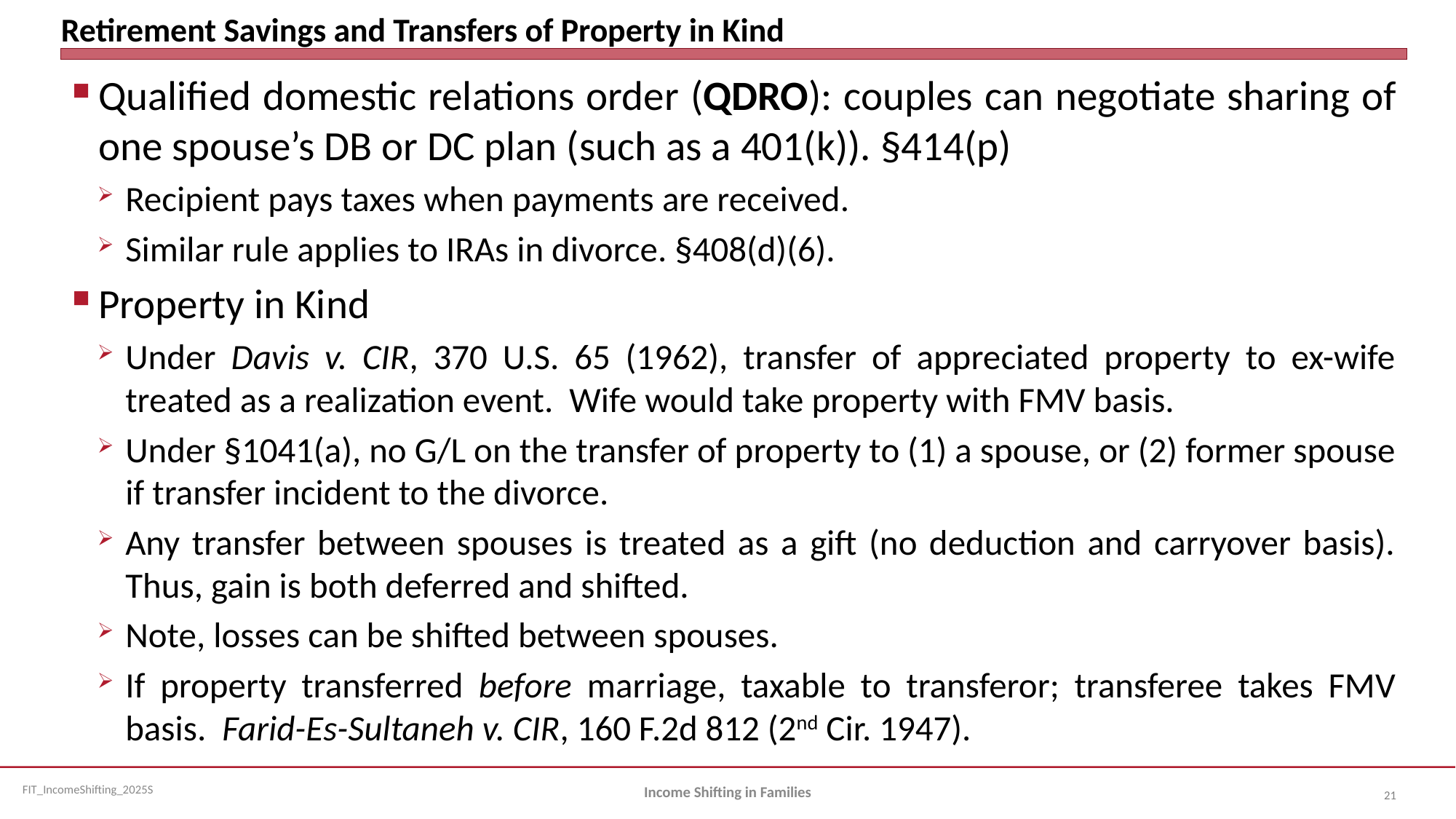

# Retirement Savings and Transfers of Property in Kind
Qualified domestic relations order (QDRO): couples can negotiate sharing of one spouse’s DB or DC plan (such as a 401(k)). §414(p)
Recipient pays taxes when payments are received.
Similar rule applies to IRAs in divorce. §408(d)(6).
Property in Kind
Under Davis v. CIR, 370 U.S. 65 (1962), transfer of appreciated property to ex-wife treated as a realization event.  Wife would take property with FMV basis.
Under §1041(a), no G/L on the transfer of property to (1) a spouse, or (2) former spouse if transfer incident to the divorce.
Any transfer between spouses is treated as a gift (no deduction and carryover basis). Thus, gain is both deferred and shifted.
Note, losses can be shifted between spouses.
If property transferred before marriage, taxable to transferor; transferee takes FMV basis.  Farid-Es-Sultaneh v. CIR, 160 F.2d 812 (2nd Cir. 1947).

Income Shifting in Families
21